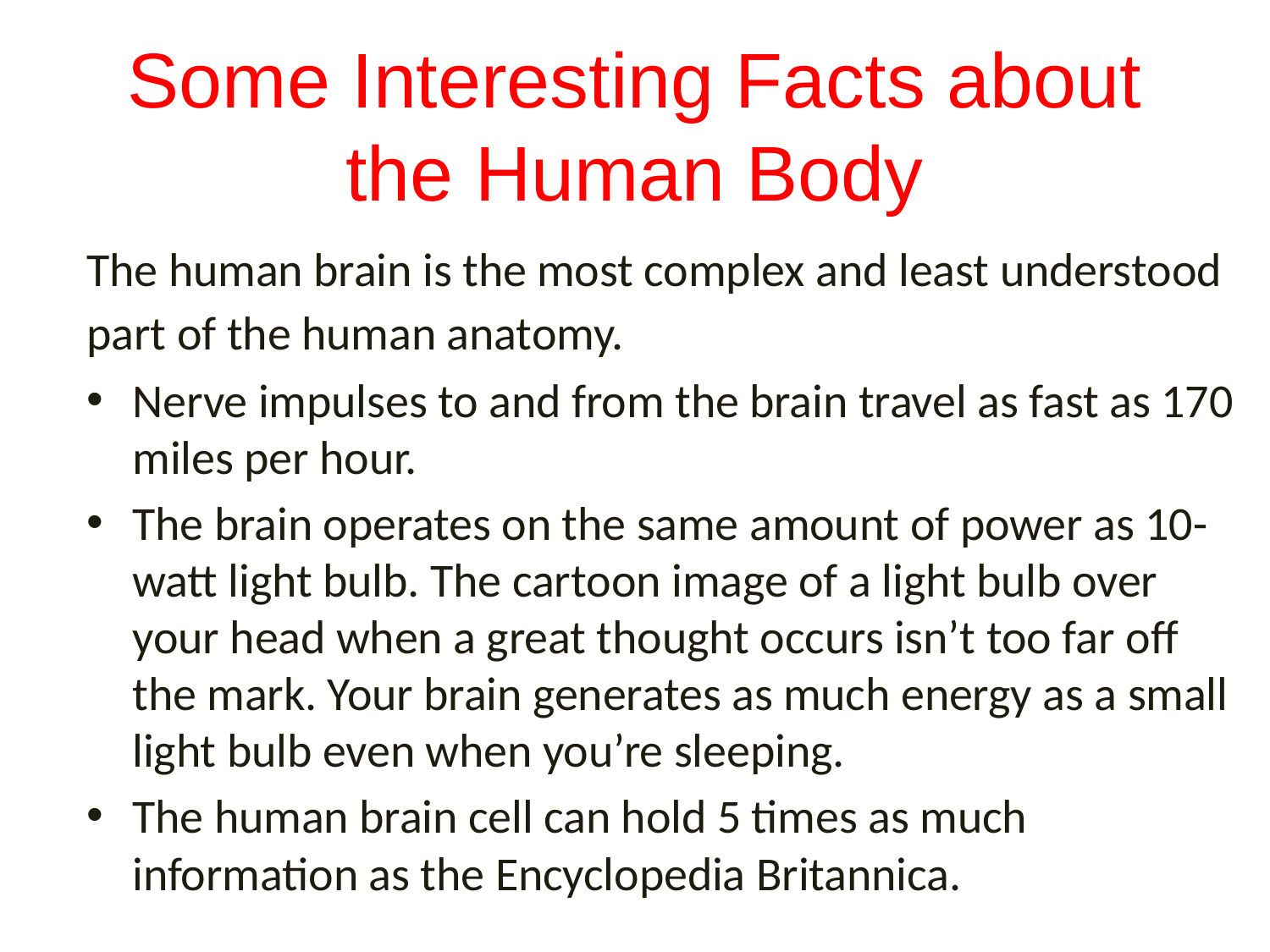

# Some Interesting Facts about the Human Body
The human brain is the most complex and least understood part of the human anatomy.
Nerve impulses to and from the brain travel as fast as 170 miles per hour.
The brain operates on the same amount of power as 10-watt light bulb. The cartoon image of a light bulb over your head when a great thought occurs isn’t too far off the mark. Your brain generates as much energy as a small light bulb even when you’re sleeping.
The human brain cell can hold 5 times as much information as the Encyclopedia Britannica.